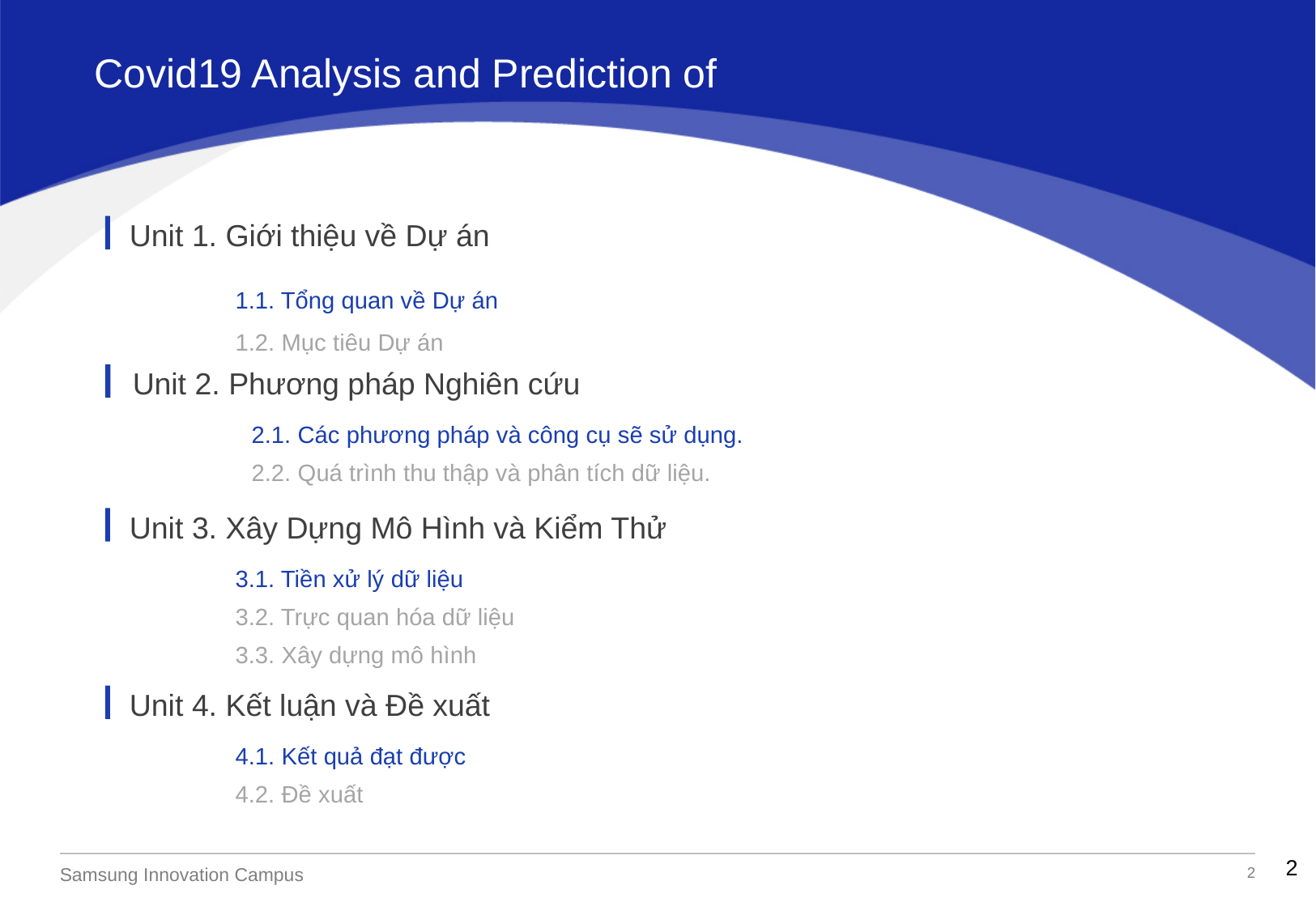

Covid19 Analysis and Prediction of

Unit 1. Giới thiệu về Dự án
1.1. Tổng quan về Dự án
1.2. Mục tiêu Dự án

Unit 2. Phương pháp Nghiên cứu
2.1. Các phương pháp và công cụ sẽ sử dụng.
2.2. Quá trình thu thập và phân tích dữ liệu.

Unit 3. Xây Dựng Mô Hình và Kiểm Thử
3.1. Tiền xử lý dữ liệu
3.2. Trực quan hóa dữ liệu
3.3. Xây dựng mô hình

Unit 4. Kết luận và Đề xuất
4.1. Kết quả đạt được
4.2. Đề xuất
2